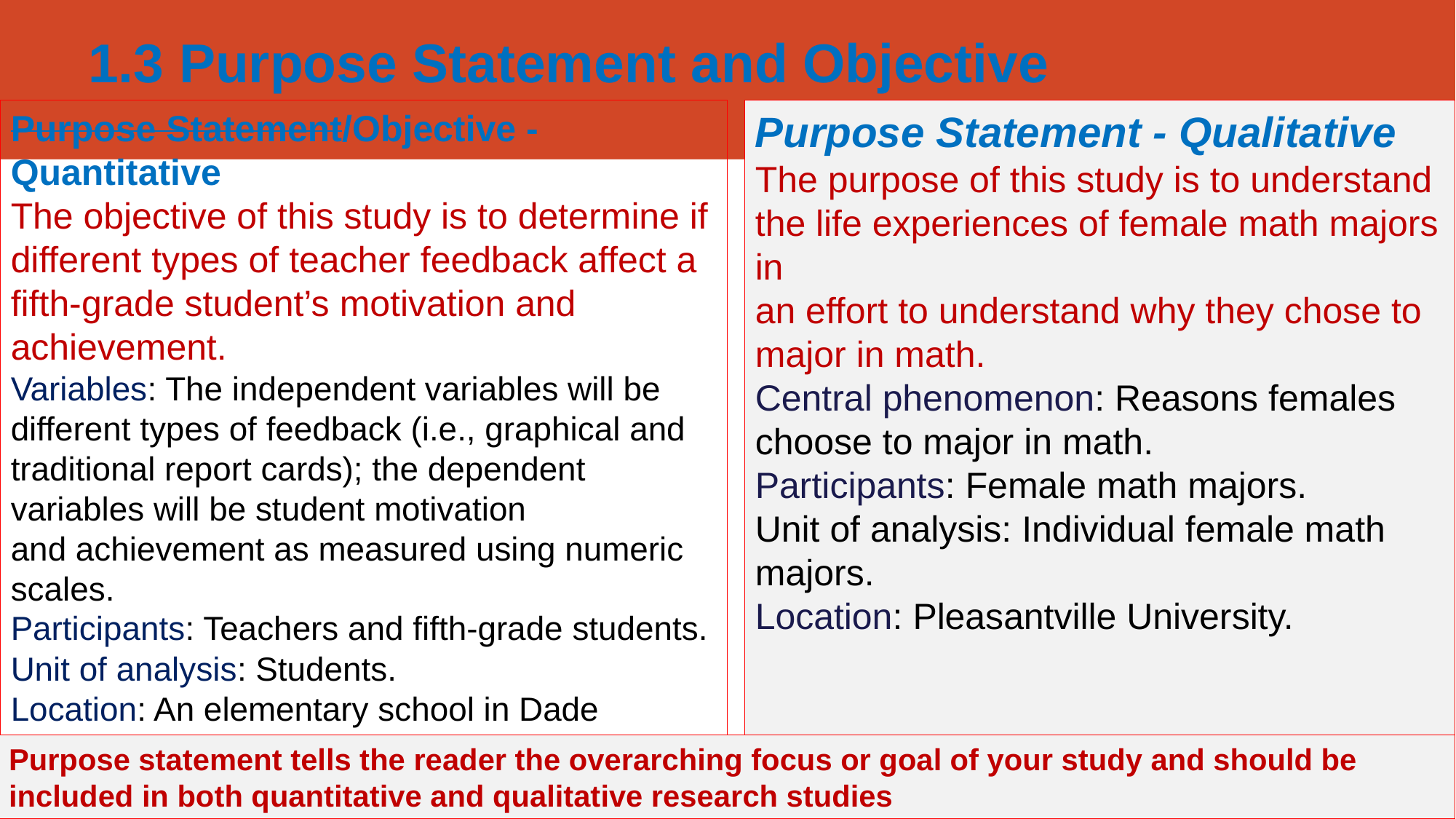

# 1.3 Purpose Statement and Objective
Purpose Statement/Objective - Quantitative
The objective of this study is to determine if different types of teacher feedback affect a
fifth-grade student’s motivation and achievement.
Variables: The independent variables will be different types of feedback (i.e., graphical and traditional report cards); the dependent variables will be student motivation
and achievement as measured using numeric scales.
Participants: Teachers and fifth-grade students.
Unit of analysis: Students.
Location: An elementary school in Dade County, Florida.
Purpose Statement - Qualitative
The purpose of this study is to understand the life experiences of female math majors in
an effort to understand why they chose to major in math.
Central phenomenon: Reasons females choose to major in math.
Participants: Female math majors.
Unit of analysis: Individual female math majors.
Location: Pleasantville University.

Purpose statement tells the reader the overarching focus or goal of your study and should be included in both quantitative and qualitative research studies
Dr Jugindar Singh